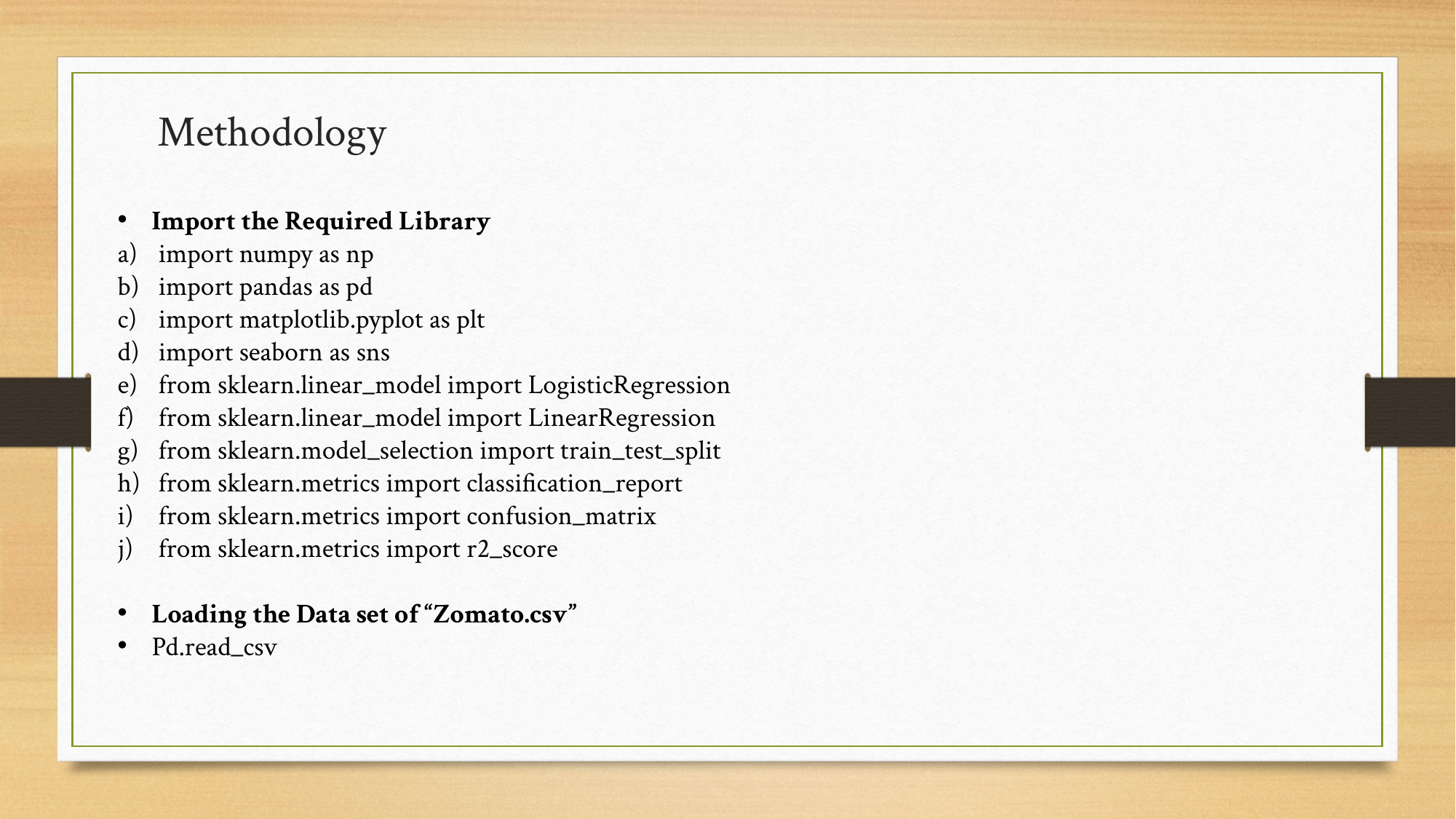

Methodology
Import the Required Library
import numpy as np
import pandas as pd
import matplotlib.pyplot as plt
import seaborn as sns
from sklearn.linear_model import LogisticRegression
from sklearn.linear_model import LinearRegression
from sklearn.model_selection import train_test_split
from sklearn.metrics import classification_report
from sklearn.metrics import confusion_matrix
from sklearn.metrics import r2_score

Loading the Data set of “Zomato.csv”
Pd.read_csv